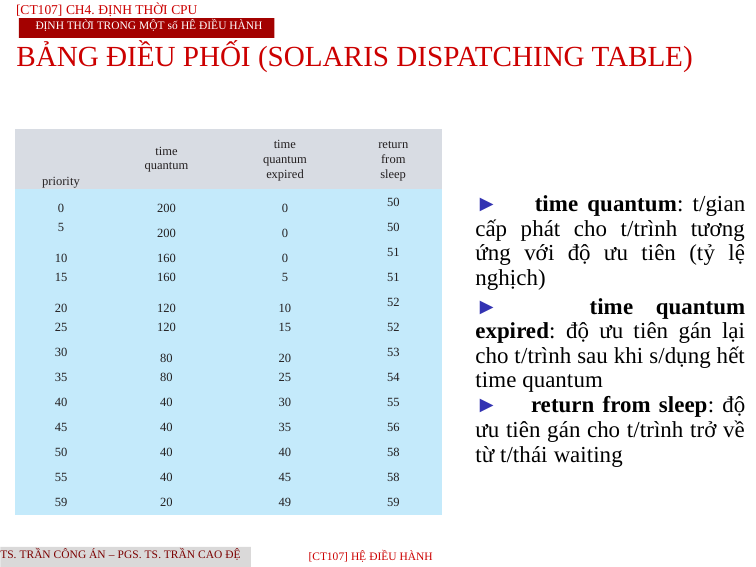

[CT107] Ch4. Định thời CPU
Định thời trong một số hê điều hành
BẢNG ĐIỀU PHỐI (SOLARIS DISPATCHING TABLE)
| priority | time quantum | time quantum expired | return from sleep |
| --- | --- | --- | --- |
| 0 | 200 | 0 | 50 |
| 5 | 200 | 0 | 50 |
| 10 | 160 | 0 | 51 |
| 15 | 160 | 5 | 51 |
| 20 | 120 | 10 | 52 |
| 25 | 120 | 15 | 52 |
| 30 | 80 | 20 | 53 |
| 35 | 80 | 25 | 54 |
| 40 | 40 | 30 | 55 |
| 45 | 40 | 35 | 56 |
| 50 | 40 | 40 | 58 |
| 55 | 40 | 45 | 58 |
| 59 | 20 | 49 | 59 |
►    time quantum: t/gian cấp phát cho t/trình tương ứng với độ ưu tiên (tỷ lệ nghịch)
►    time quantum expired: độ ưu tiên gán lại cho t/trình sau khi s/dụng hết time quantum
►    return from sleep: độ ưu tiên gán cho t/trình trở về từ t/thái waiting
TS. Trần Công Án – PGS. TS. Trần Cao Đệ
[CT107] HỆ điều hành